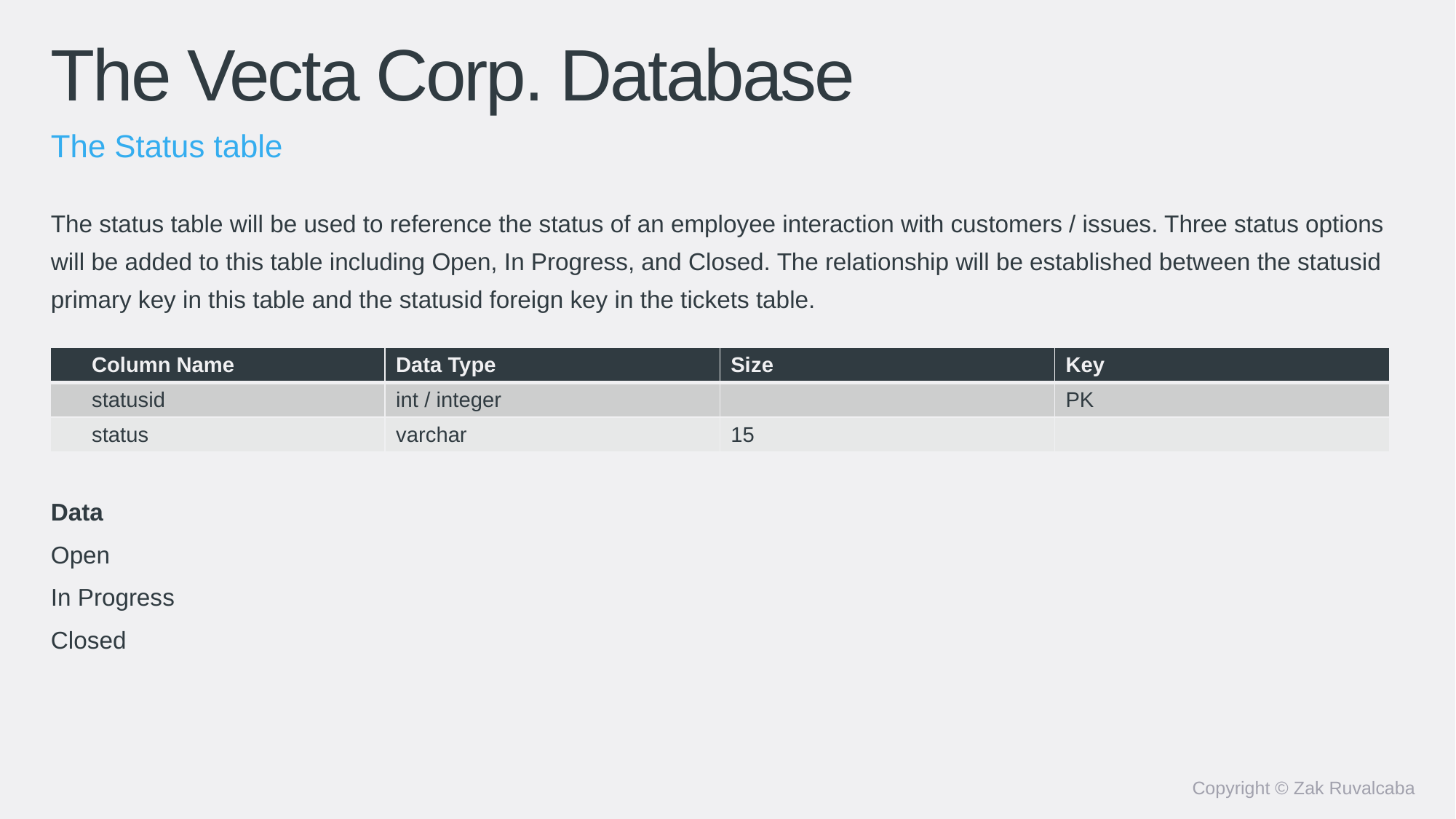

# The Vecta Corp. Database
The Status table
The status table will be used to reference the status of an employee interaction with customers / issues. Three status options will be added to this table including Open, In Progress, and Closed. The relationship will be established between the statusid primary key in this table and the statusid foreign key in the tickets table.

Data
Open
In Progress
Closed

| Column Name | Data Type | Size | Key |
| --- | --- | --- | --- |
| statusid | int / integer |  | PK |
| status | varchar | 15 |  |